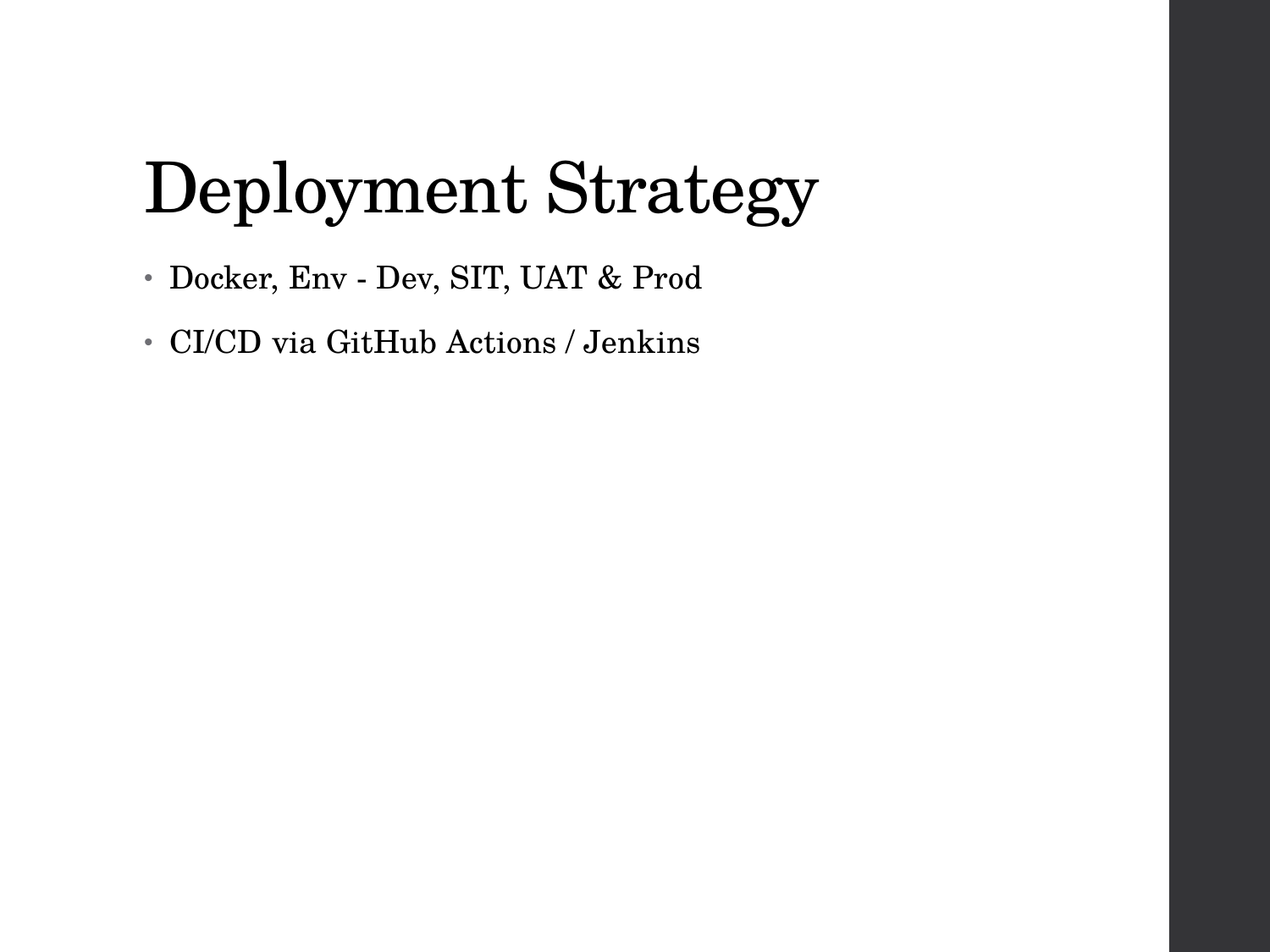

# Deployment Strategy
Docker, Env - Dev, SIT, UAT & Prod
CI/CD via GitHub Actions / Jenkins